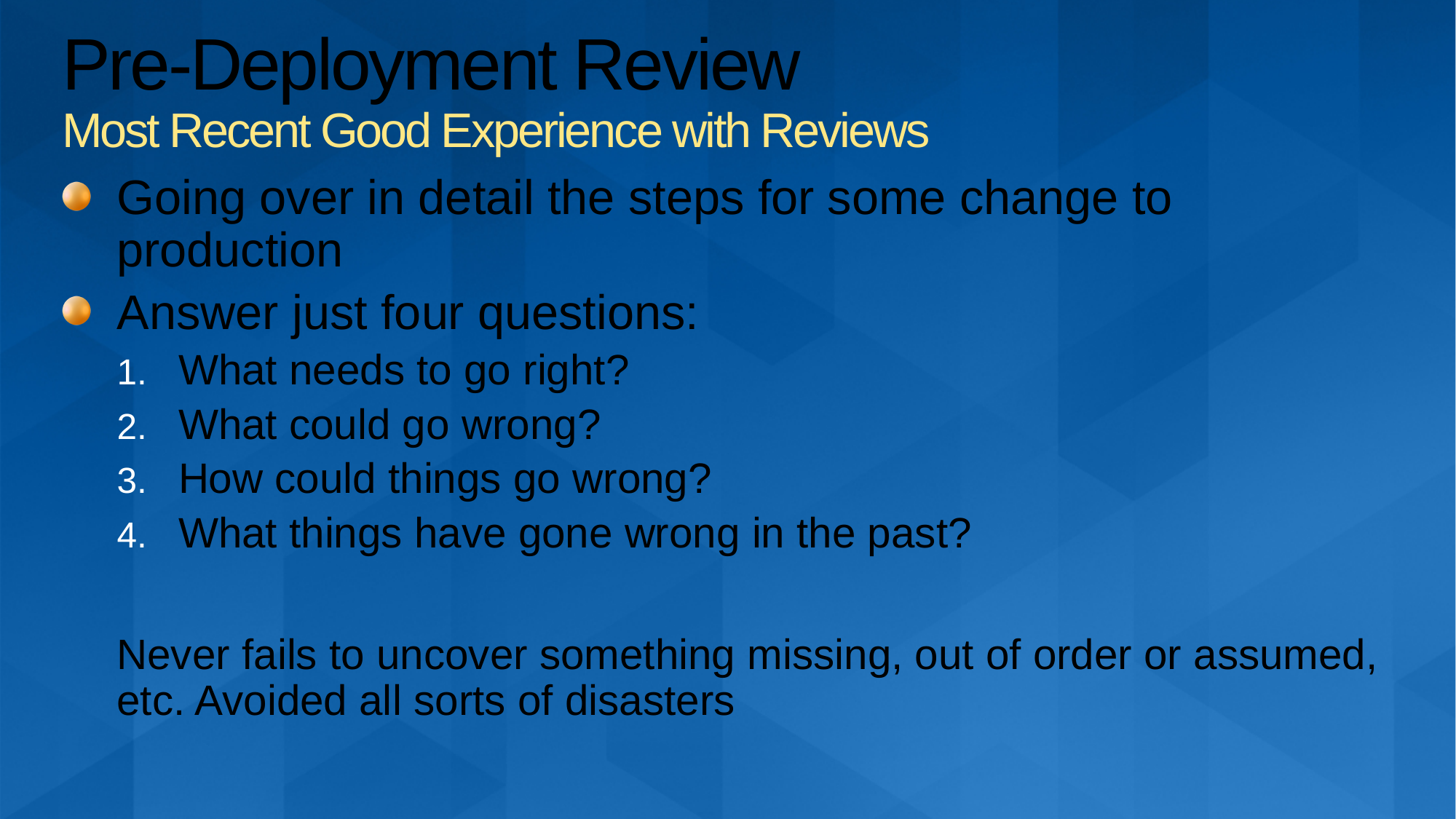

# Pre-Deployment Review Most Recent Good Experience with Reviews
Going over in detail the steps for some change to production
Answer just four questions:
What needs to go right?
What could go wrong?
How could things go wrong?
What things have gone wrong in the past?

Never fails to uncover something missing, out of order or assumed, etc. Avoided all sorts of disasters